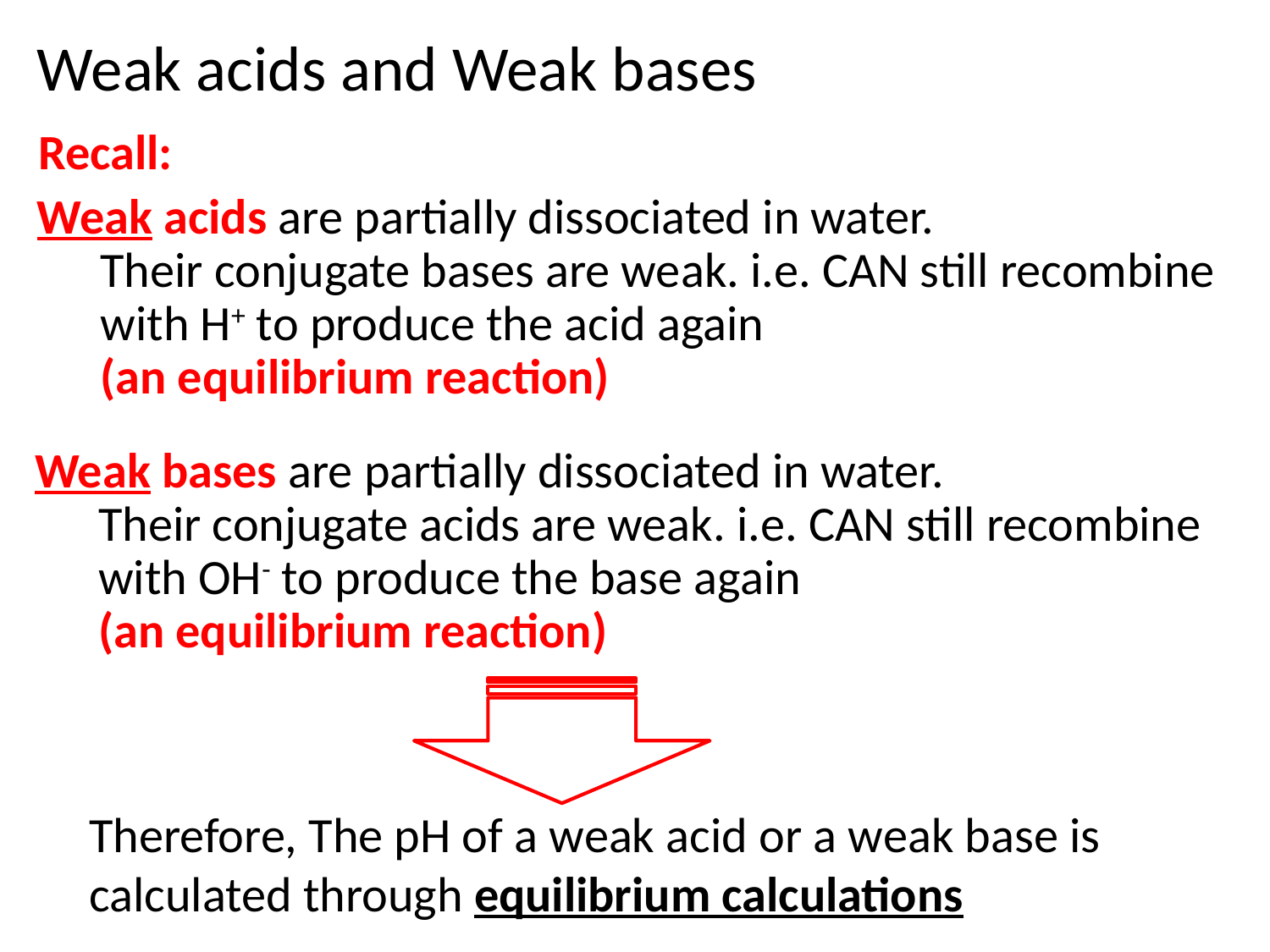

Weak acids and Weak bases
Recall:
Weak acids are partially dissociated in water.
Their conjugate bases are weak. i.e. CAN still recombine with H+ to produce the acid again
(an equilibrium reaction)
Weak bases are partially dissociated in water.
Their conjugate acids are weak. i.e. CAN still recombine with OH- to produce the base again
(an equilibrium reaction)

Therefore, The pH of a weak acid or a weak base is calculated through equilibrium calculations